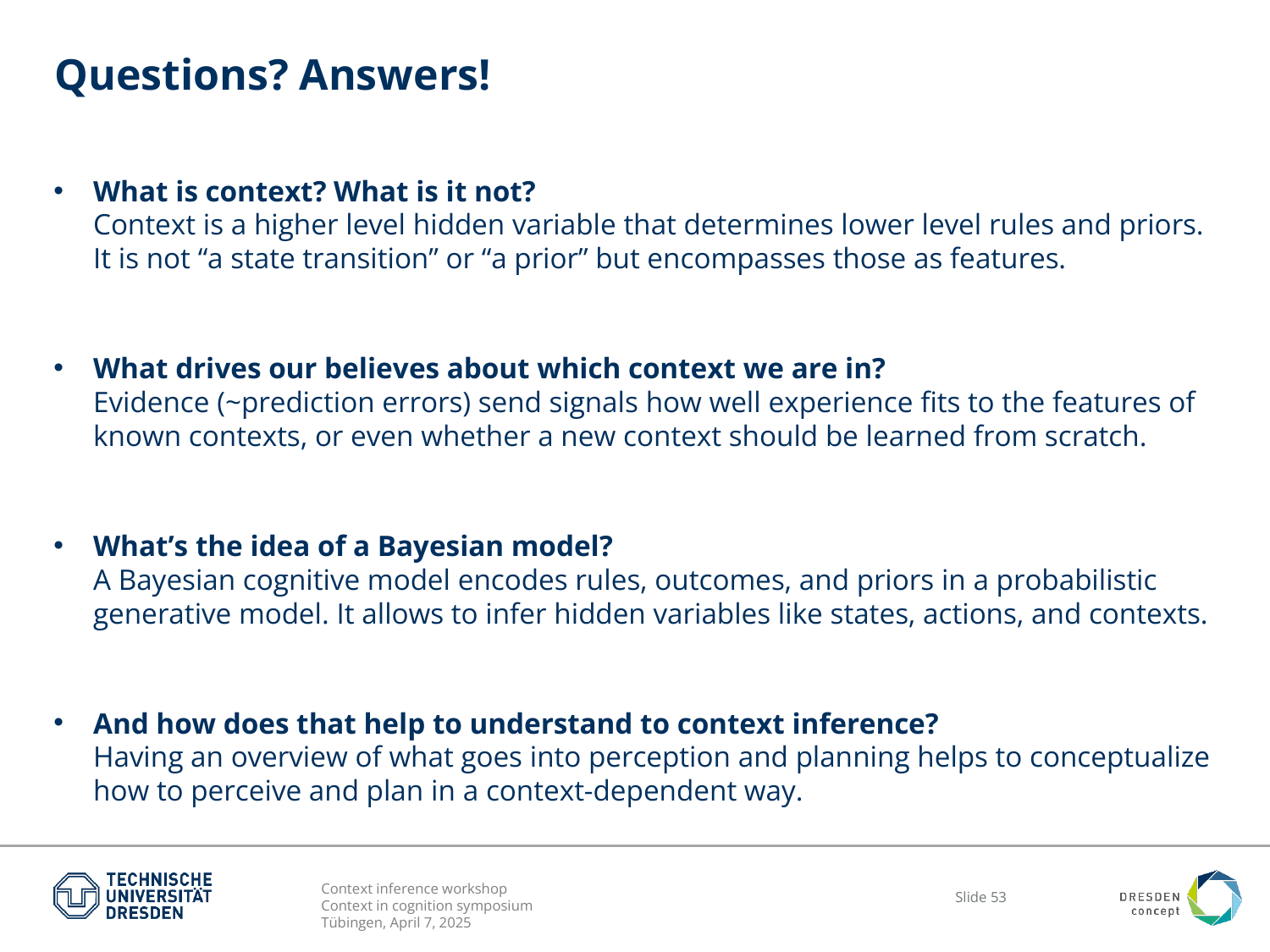

# Questions? Answers!
What is context? What is it not?
Context is a higher level hidden variable that determines lower level rules and priors.
It is not “a state transition” or “a prior” but encompasses those as features.

What drives our believes about which context we are in?
Evidence (~prediction errors) send signals how well experience fits to the features of known contexts, or even whether a new context should be learned from scratch.

What’s the idea of a Bayesian model?
A Bayesian cognitive model encodes rules, outcomes, and priors in a probabilistic generative model. It allows to infer hidden variables like states, actions, and contexts.

And how does that help to understand to context inference?
Having an overview of what goes into perception and planning helps to conceptualize how to perceive and plan in a context-dependent way.